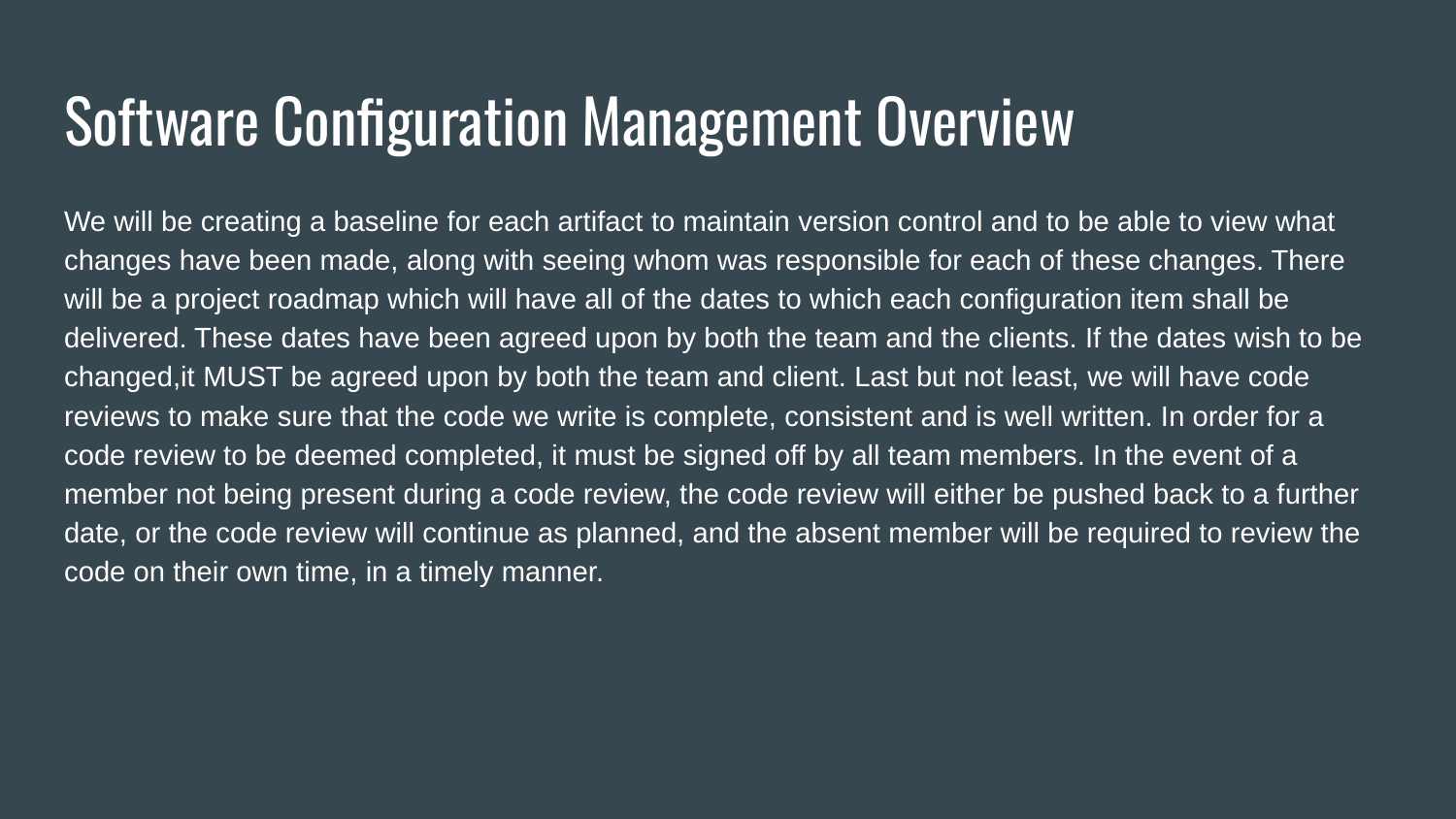

# Software Configuration Management Overview
We will be creating a baseline for each artifact to maintain version control and to be able to view what changes have been made, along with seeing whom was responsible for each of these changes. There will be a project roadmap which will have all of the dates to which each configuration item shall be delivered. These dates have been agreed upon by both the team and the clients. If the dates wish to be changed,it MUST be agreed upon by both the team and client. Last but not least, we will have code reviews to make sure that the code we write is complete, consistent and is well written. In order for a code review to be deemed completed, it must be signed off by all team members. In the event of a member not being present during a code review, the code review will either be pushed back to a further date, or the code review will continue as planned, and the absent member will be required to review the code on their own time, in a timely manner.